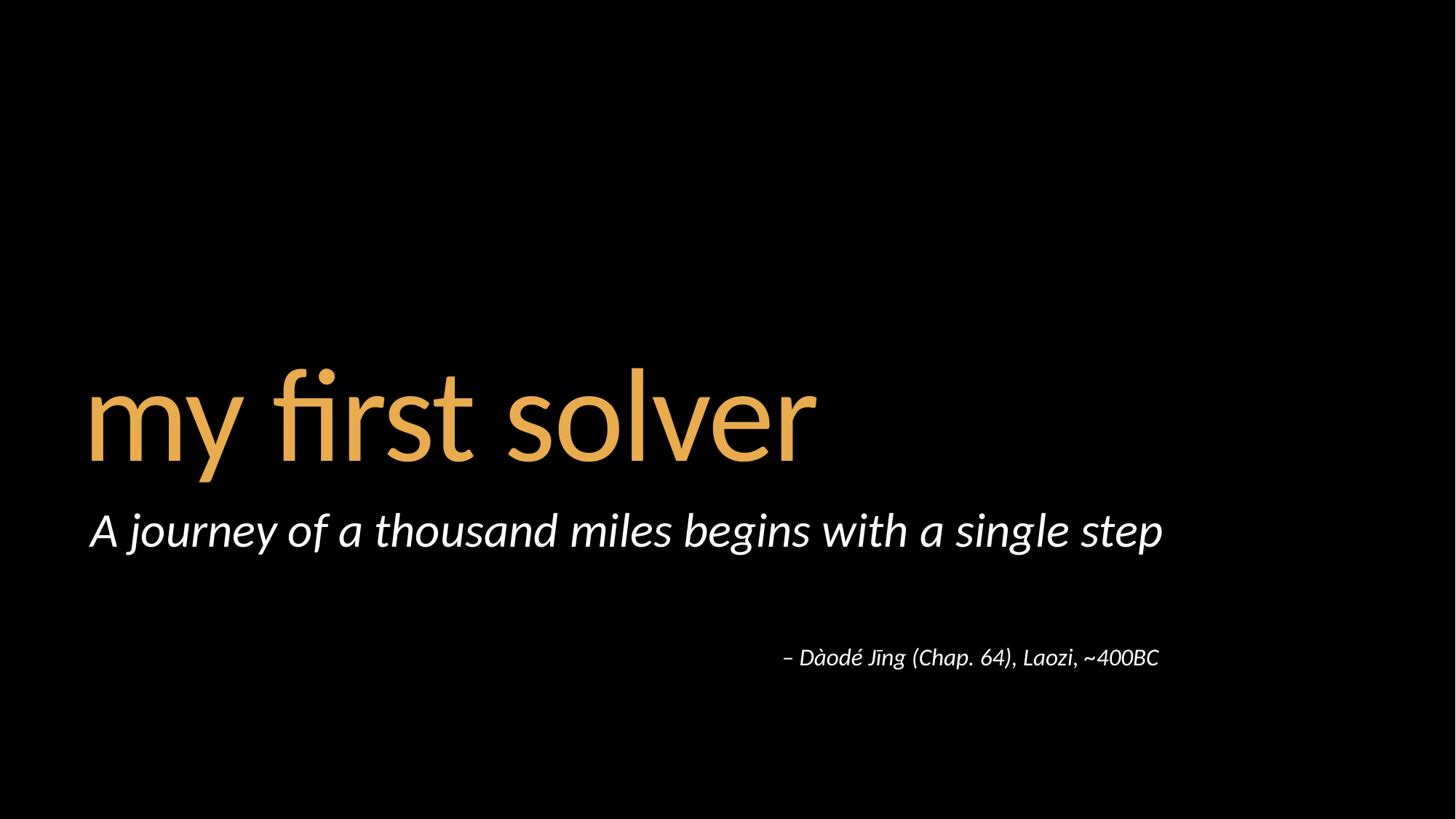

# my first solver
A journey of a thousand miles begins with a single step

– Dàodé Jīng (Chap. 64), Laozi, ~400BC